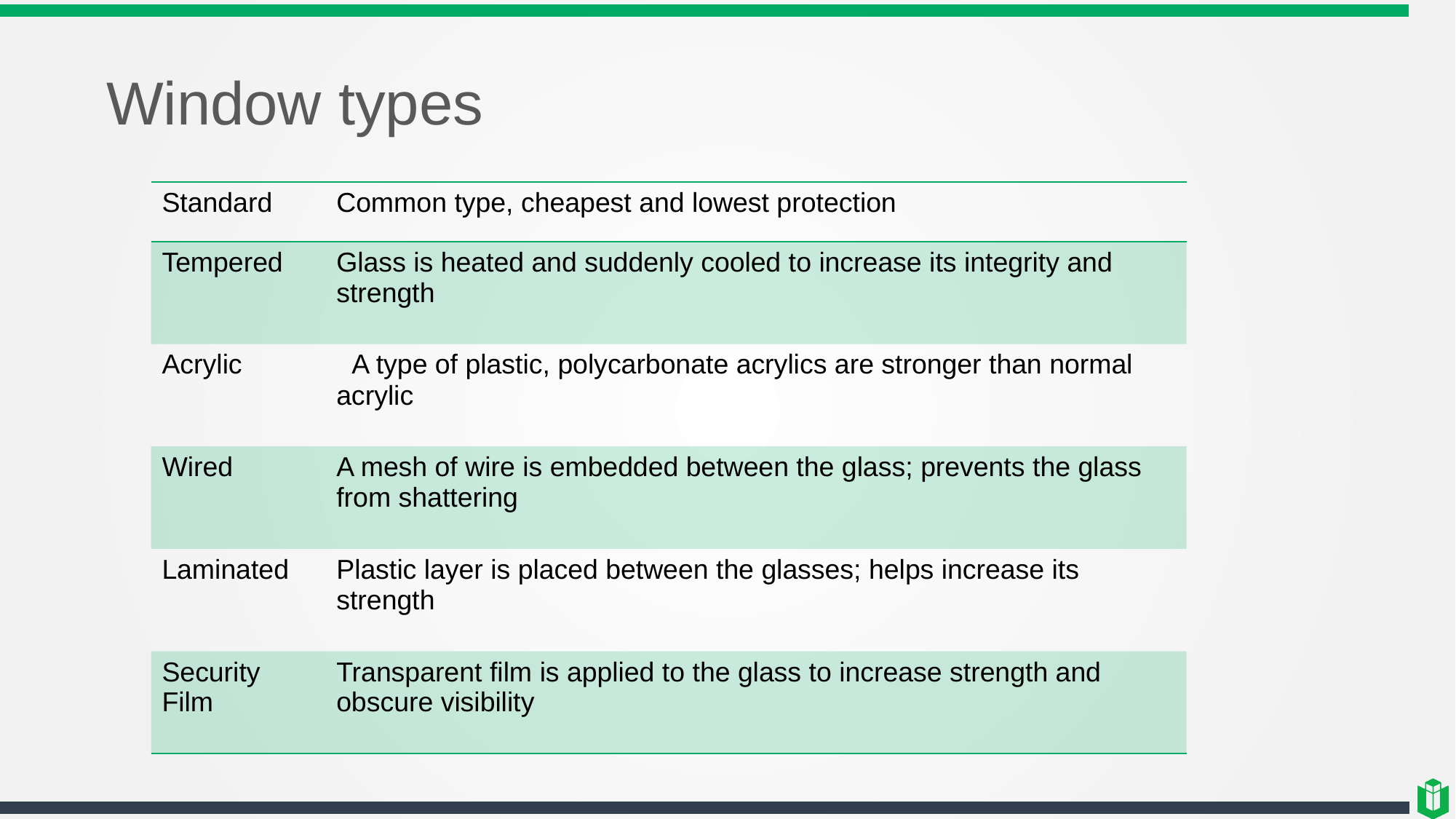

# Window types
| Standard | Common type, cheapest and lowest protection |
| --- | --- |
| Tempered | Glass is heated and suddenly cooled to increase its integrity and strength |
| Acrylic | A type of plastic, polycarbonate acrylics are stronger than normal acrylic |
| Wired | A mesh of wire is embedded between the glass; prevents the glass from shattering |
| Laminated | Plastic layer is placed between the glasses; helps increase its strength |
| Security Film | Transparent film is applied to the glass to increase strength and obscure visibility |